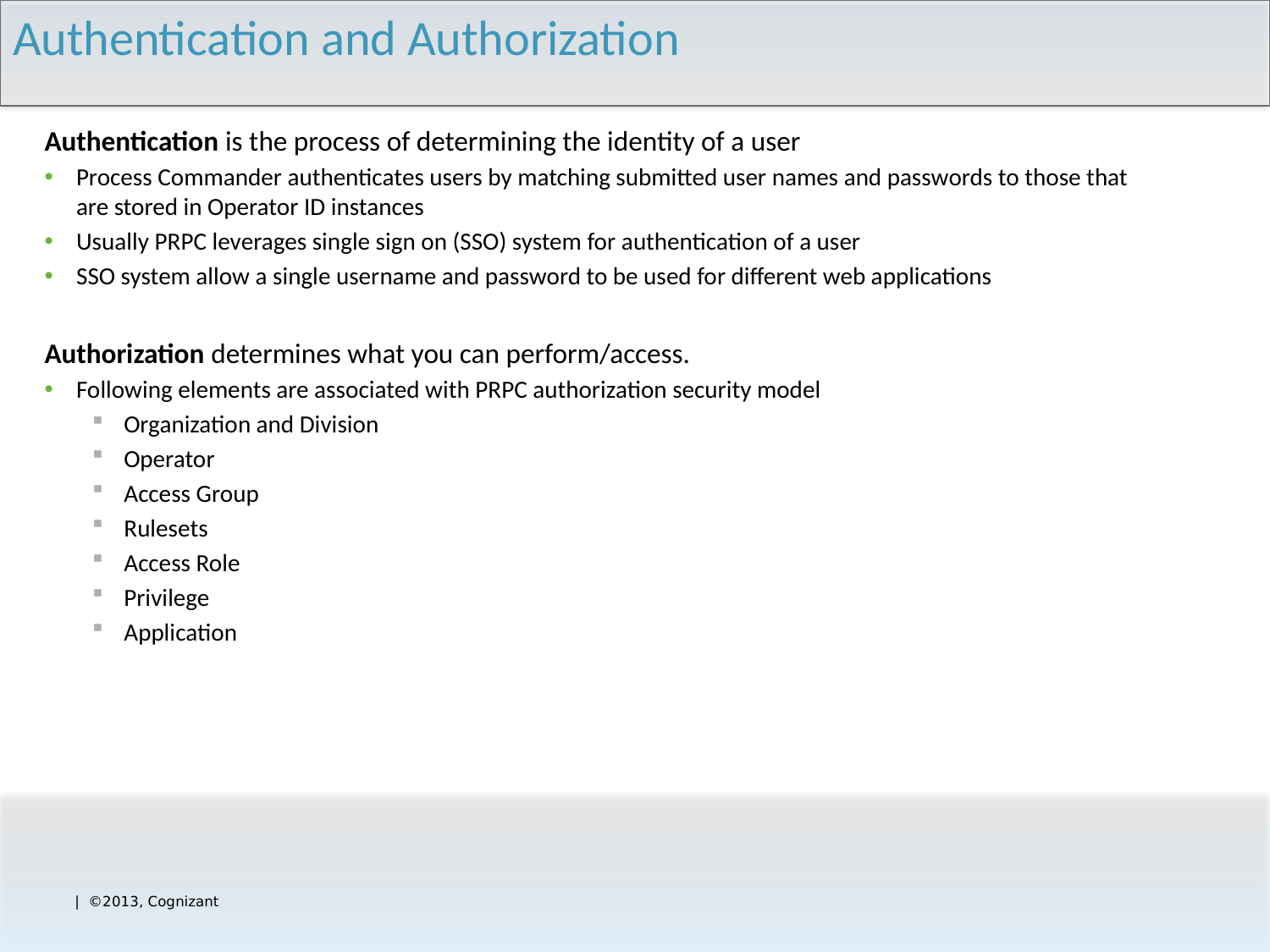

# Authentication and Authorization
Authentication is the process of determining the identity of a user
Process Commander authenticates users by matching submitted user names and passwords to those that are stored in Operator ID instances
Usually PRPC leverages single sign on (SSO) system for authentication of a user
SSO system allow a single username and password to be used for different web applications

Authorization determines what you can perform/access.
Following elements are associated with PRPC authorization security model
Organization and Division
Operator
Access Group
Rulesets
Access Role
Privilege
Application